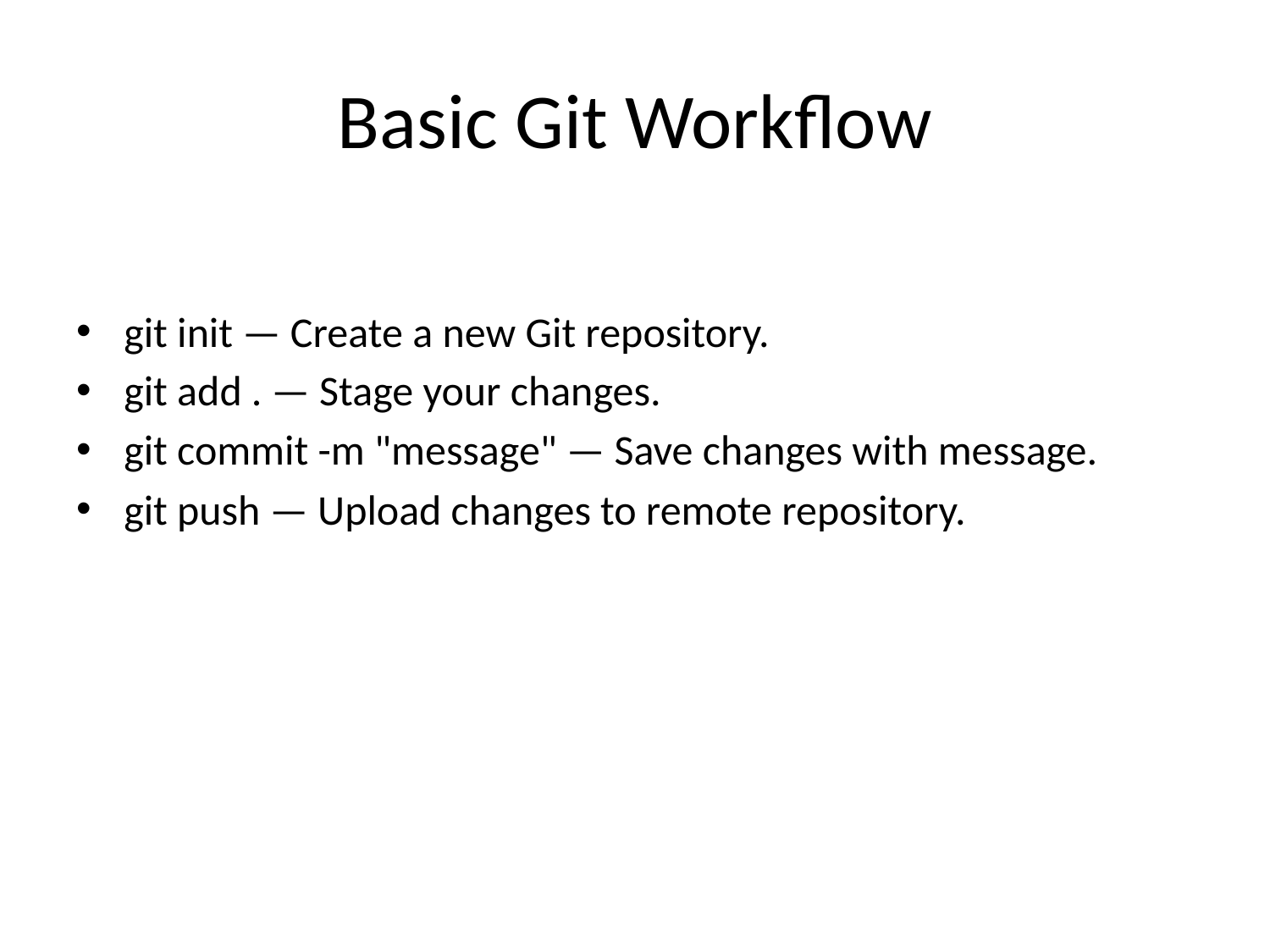

# Basic Git Workflow

git init — Create a new Git repository.
git add . — Stage your changes.
git commit -m "message" — Save changes with message.
git push — Upload changes to remote repository.